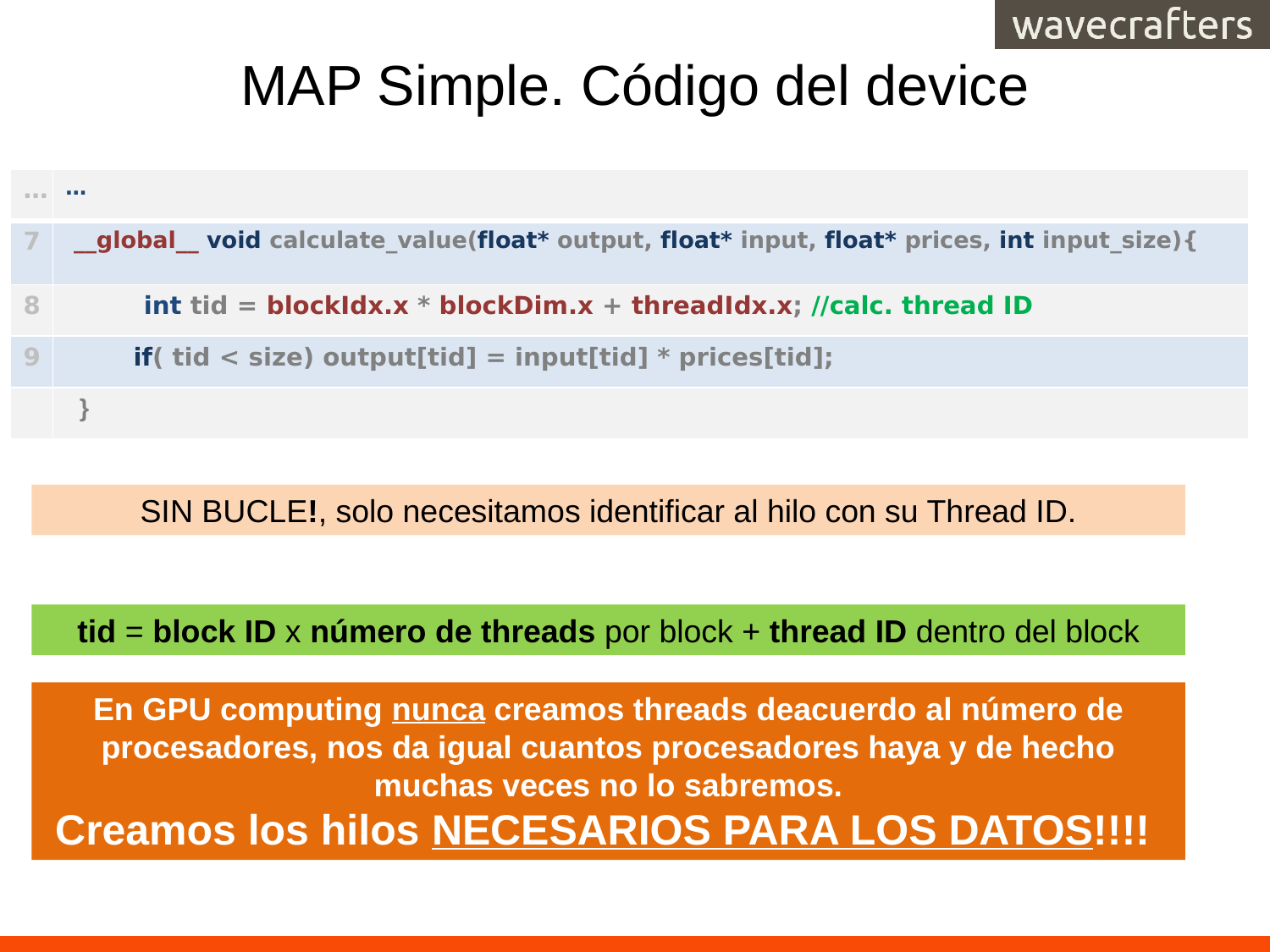

# MAP Simple. Código del device

| … | … |
| --- | --- |
| 7 | \_\_global\_\_ void calculate\_value(float\* output, float\* input, float\* prices, int input\_size){ |
| 8 | int tid = blockIdx.x \* blockDim.x + threadIdx.x; //calc. thread ID |
| 9 | if( tid < size) output[tid] = input[tid] \* prices[tid]; |
|  | } |
SIN BUCLE!, solo necesitamos identificar al hilo con su Thread ID.
tid = block ID x número de threads por block + thread ID dentro del block
En GPU computing nunca creamos threads deacuerdo al número de procesadores, nos da igual cuantos procesadores haya y de hecho muchas veces no lo sabremos.
Creamos los hilos NECESARIOS PARA LOS DATOS!!!!